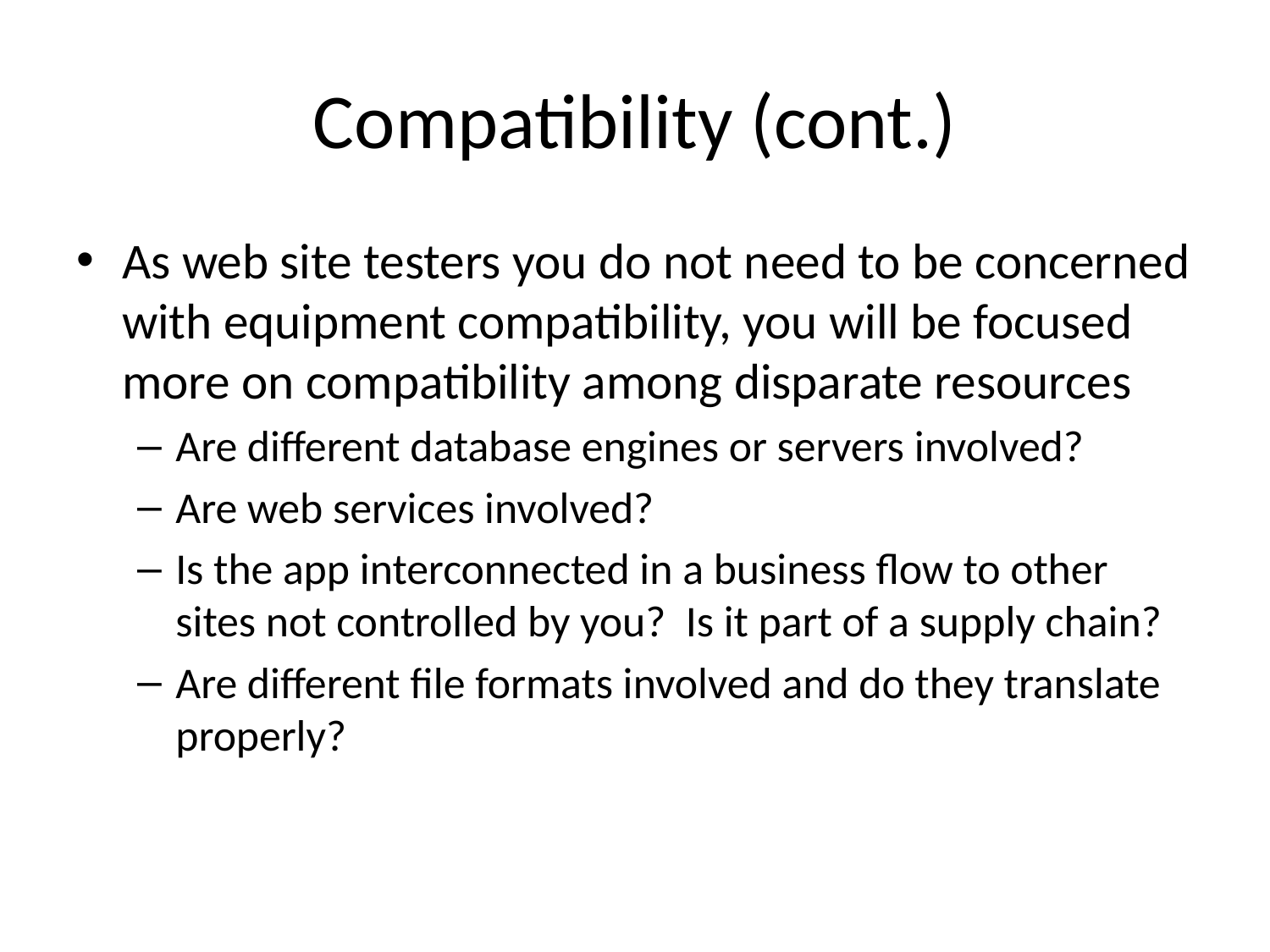

# Compatibility (cont.)
As web site testers you do not need to be concerned with equipment compatibility, you will be focused more on compatibility among disparate resources
Are different database engines or servers involved?
Are web services involved?
Is the app interconnected in a business flow to other sites not controlled by you?  Is it part of a supply chain?
Are different file formats involved and do they translate properly?